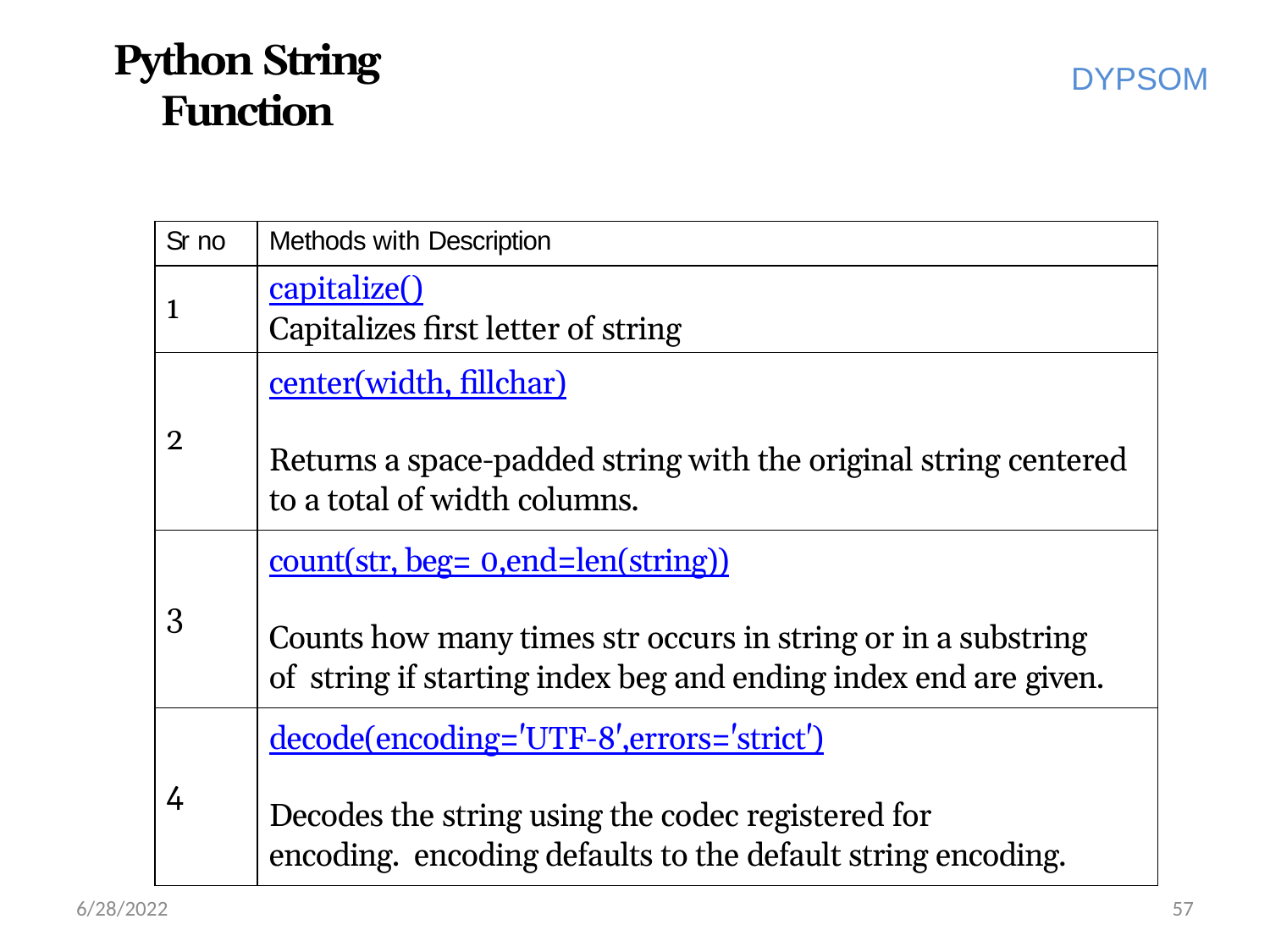

# Python String Function
DYPSOM
| Sr no | Methods with Description |
| --- | --- |
| 1 | capitalize() Capitalizes first letter of string |
| 2 | center(width, fillchar) Returns a space-padded string with the original string centered to a total of width columns. |
| 3 | count(str, beg= 0,end=len(string)) Counts how many times str occurs in string or in a substring of string if starting index beg and ending index end are given. |
| 4 | decode(encoding='UTF-8',errors='strict') Decodes the string using the codec registered for encoding. encoding defaults to the default string encoding. |
6/28/2022
57